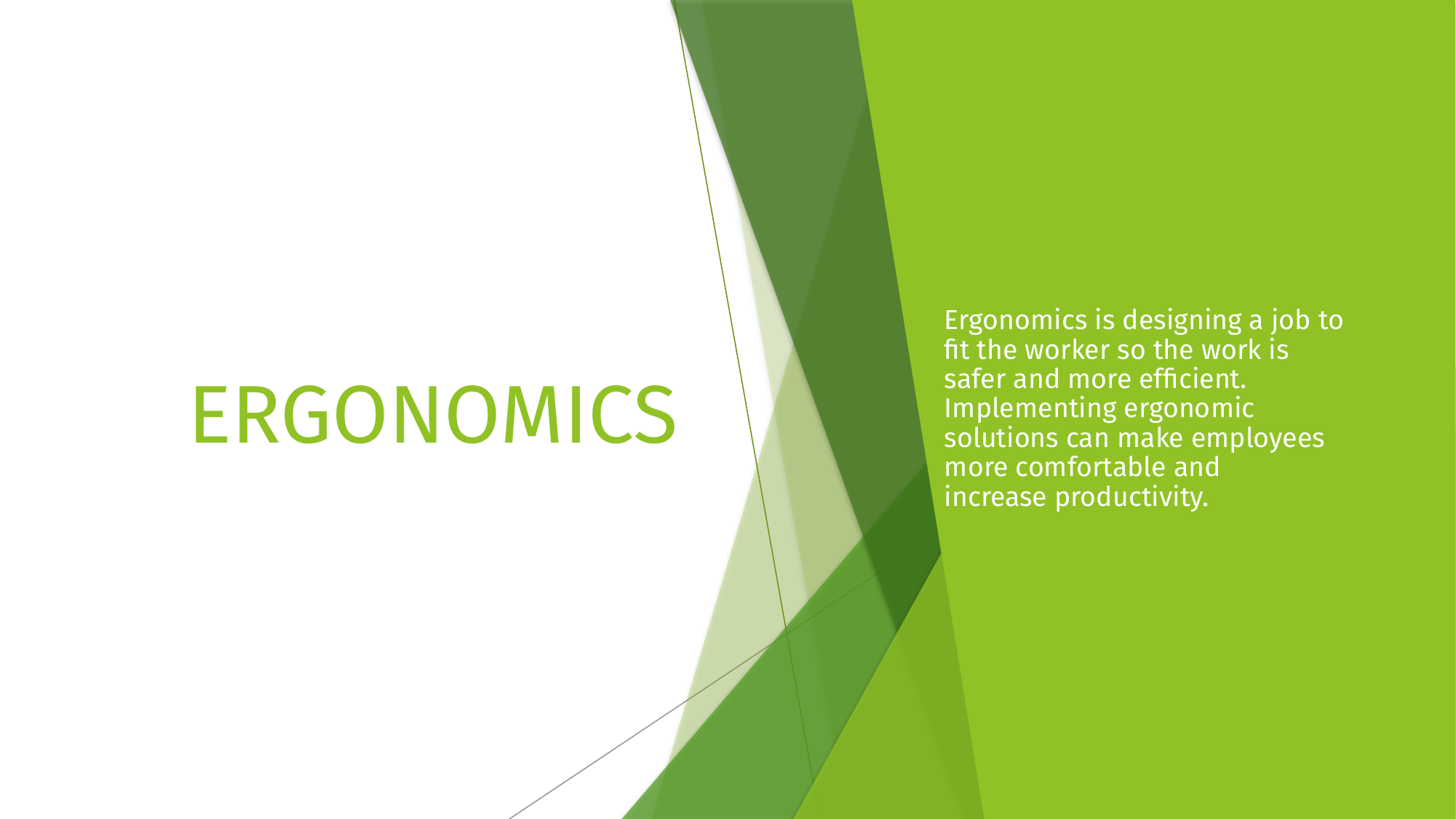

# ERGONOMICS
Ergonomics is designing a job to fit the worker so the work is safer and more efficient.
Implementing ergonomic solutions can make employees more comfortable and
increase productivity.